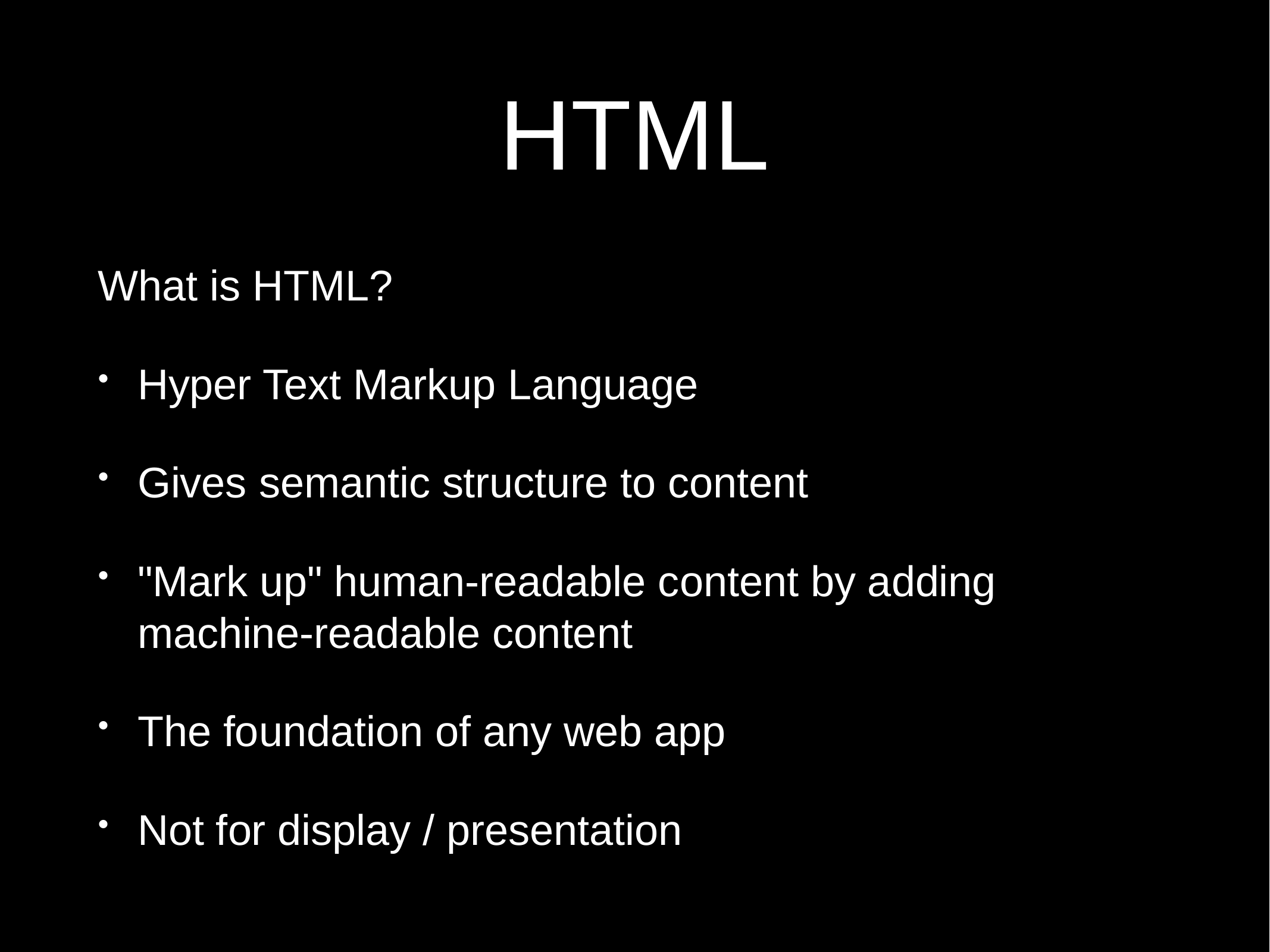

# HTML
What is HTML?
Hyper Text Markup Language
Gives semantic structure to content
"Mark up" human-readable content by adding machine-readable content
The foundation of any web app
Not for display / presentation